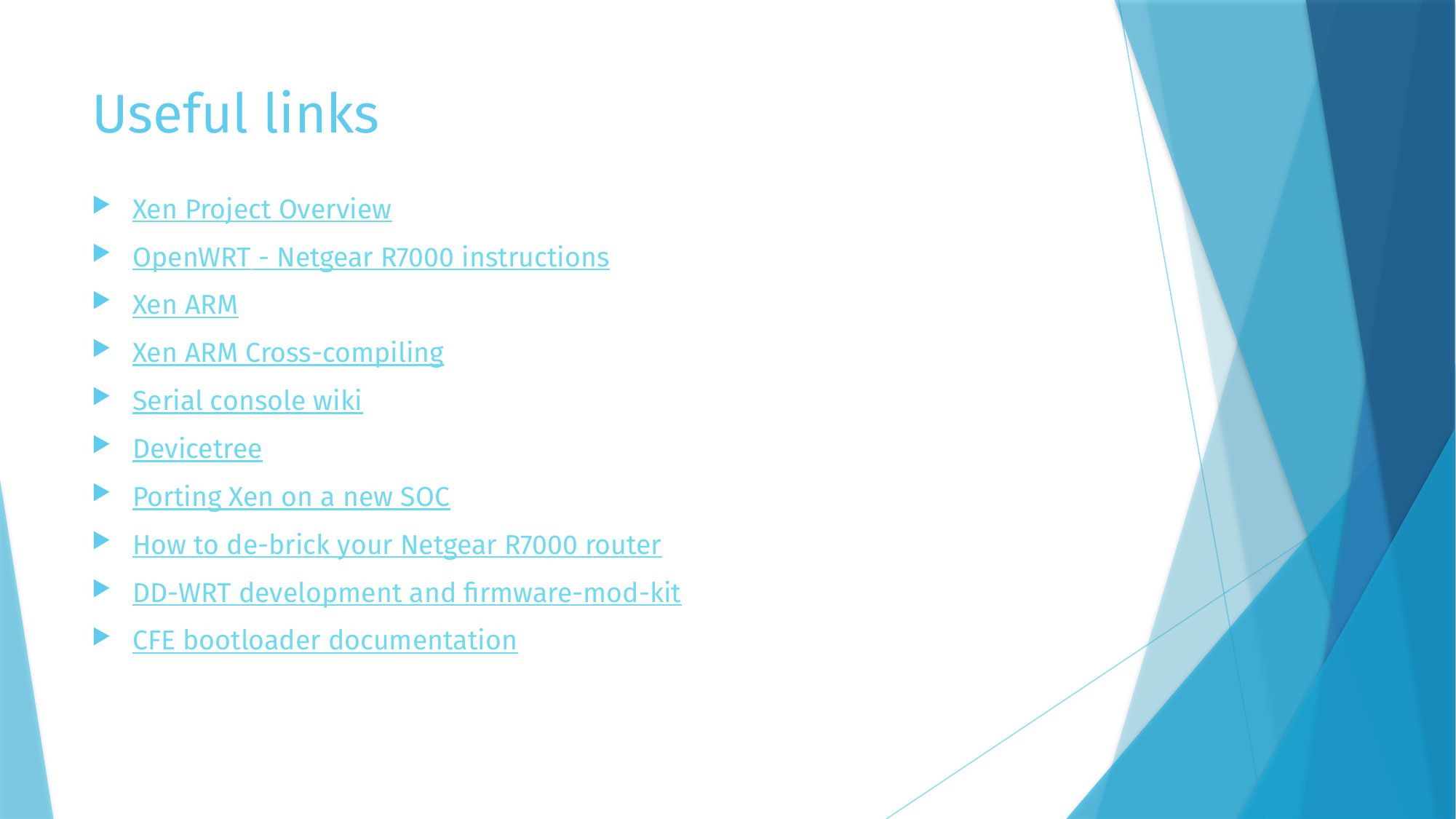

# Useful links
Xen Project Overview
OpenWRT - Netgear R7000 instructions
Xen ARM
Xen ARM Cross-compiling
Serial console wiki
Devicetree
Porting Xen on a new SOC
How to de-brick your Netgear R7000 router
DD-WRT development and firmware-mod-kit
CFE bootloader documentation